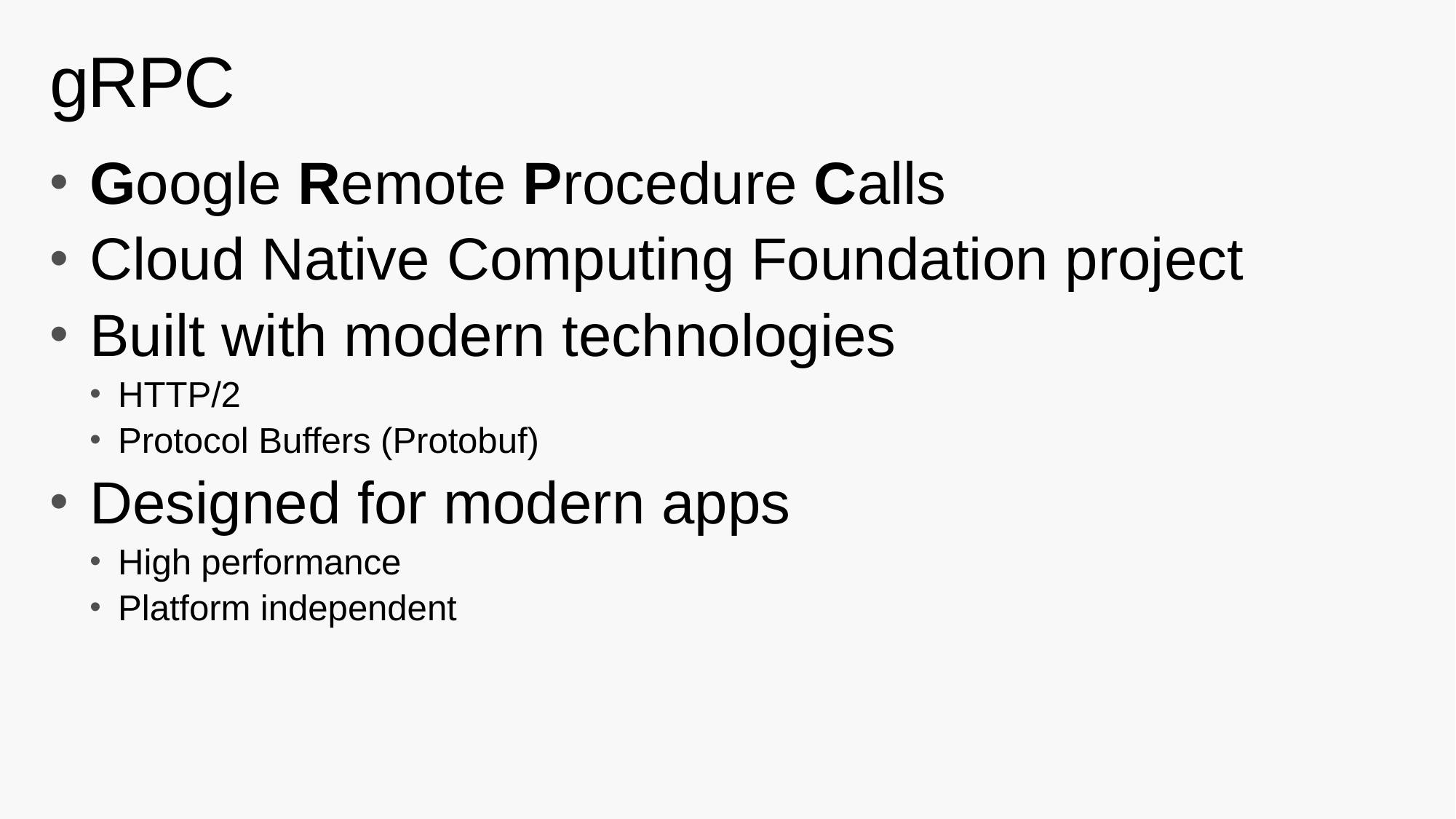

# gRPC
Google Remote Procedure Calls
Cloud Native Computing Foundation project
Built with modern technologies
HTTP/2
Protocol Buffers (Protobuf)
Designed for modern apps
High performance
Platform independent